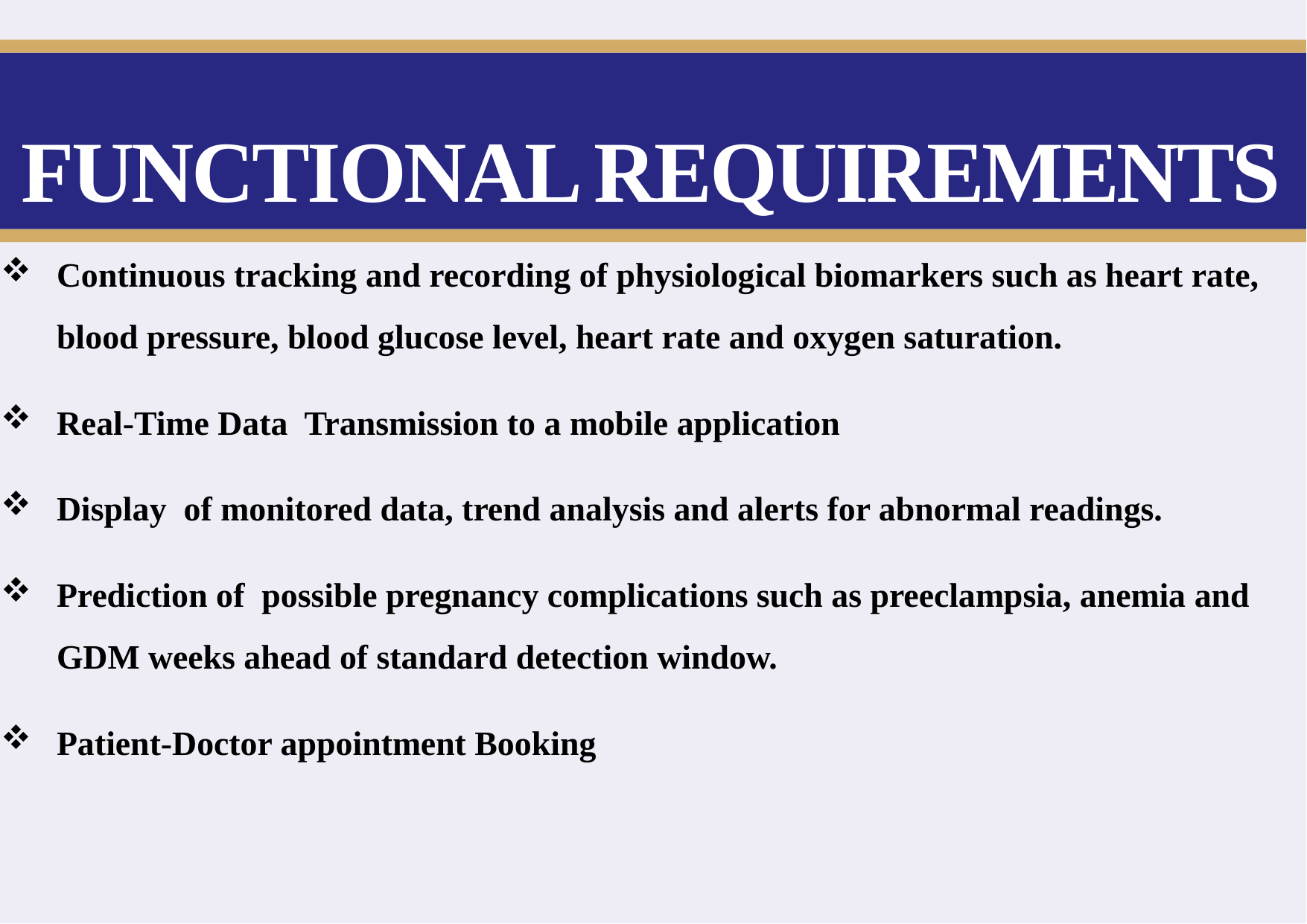

# FUNCTIONAL REQUIREMENTS
Continuous tracking and recording of physiological biomarkers such as heart rate, blood pressure, blood glucose level, heart rate and oxygen saturation.
Real-Time Data  Transmission to a mobile application
Display  of monitored data, trend analysis and alerts for abnormal readings.
Prediction of  possible pregnancy complications such as preeclampsia, anemia and GDM weeks ahead of standard detection window.
Patient-Doctor appointment Booking